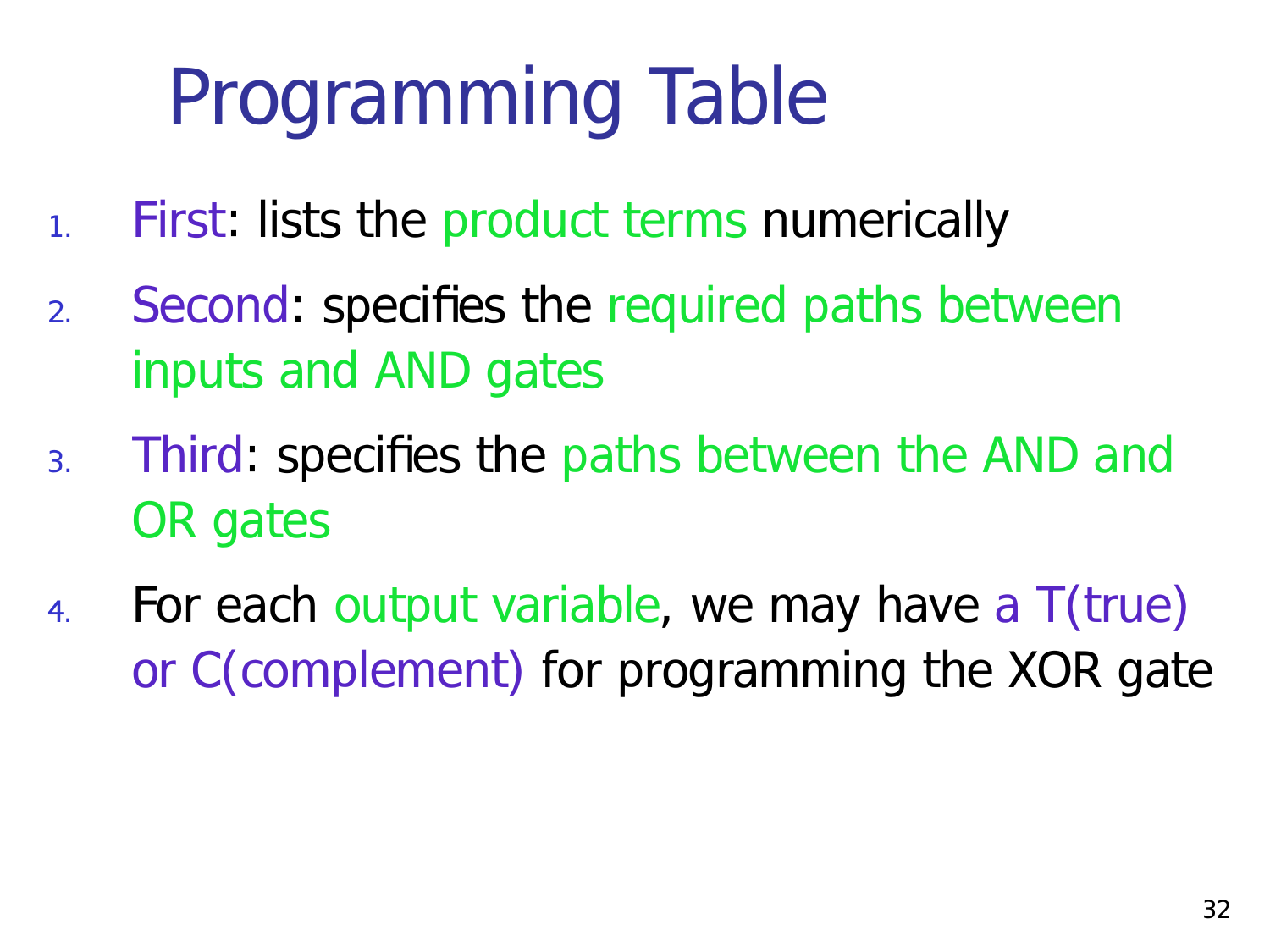

# Programming Table
First: lists the product terms numerically
Second: specifies the required paths between inputs and AND gates
Third: specifies the paths between the AND and OR gates
For each output variable, we may have a T(true) or C(complement) for programming the XOR gate
32